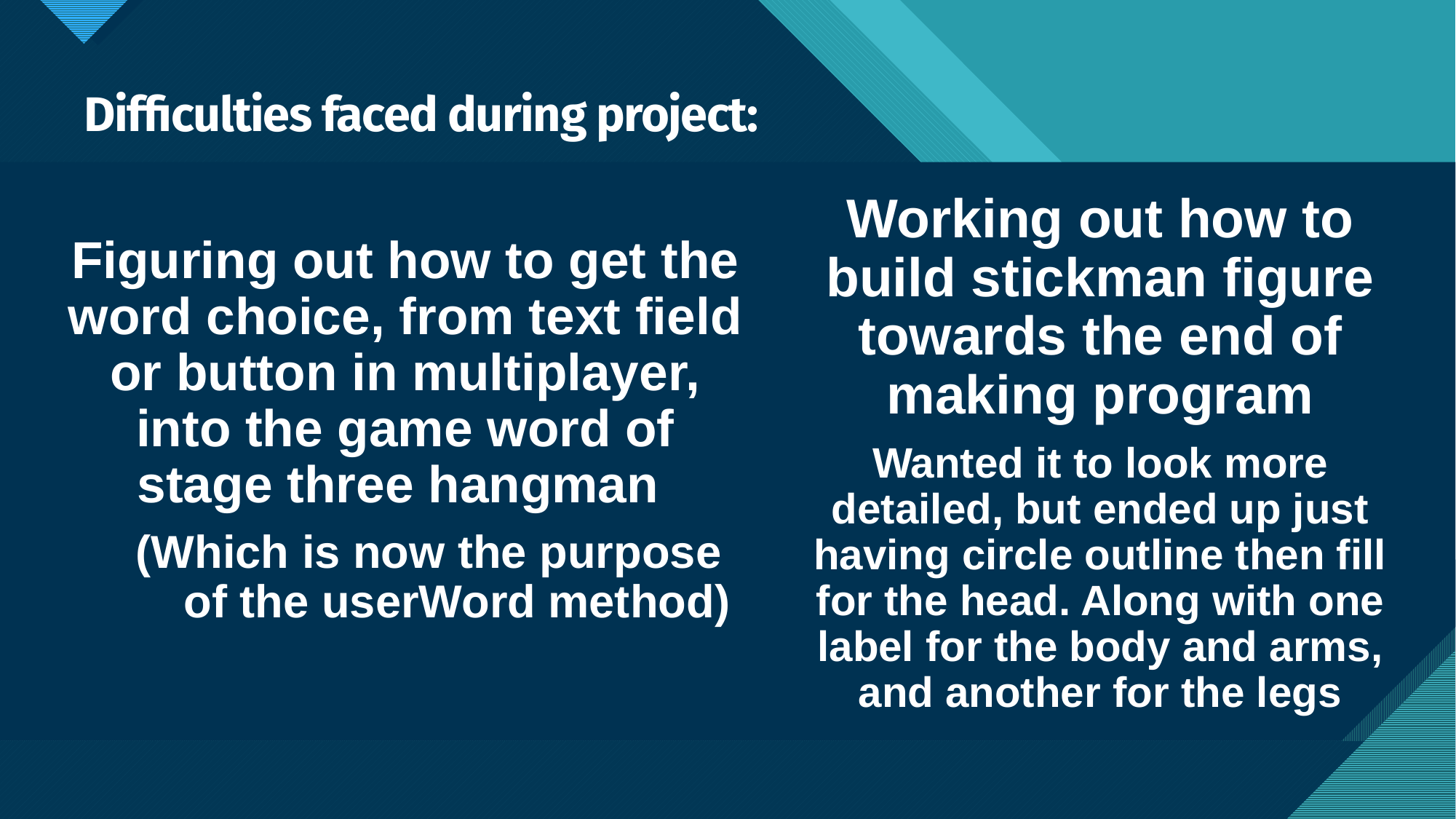

# Difficulties faced during project:
Working out how to build stickman figure towards the end of making program
Wanted it to look more detailed, but ended up just having circle outline then fill for the head. Along with one label for the body and arms, and another for the legs

Figuring out how to get the word choice, from text field or button in multiplayer, into the game word of stage three hangman
     (Which is now the purpose 	of the userWord method)